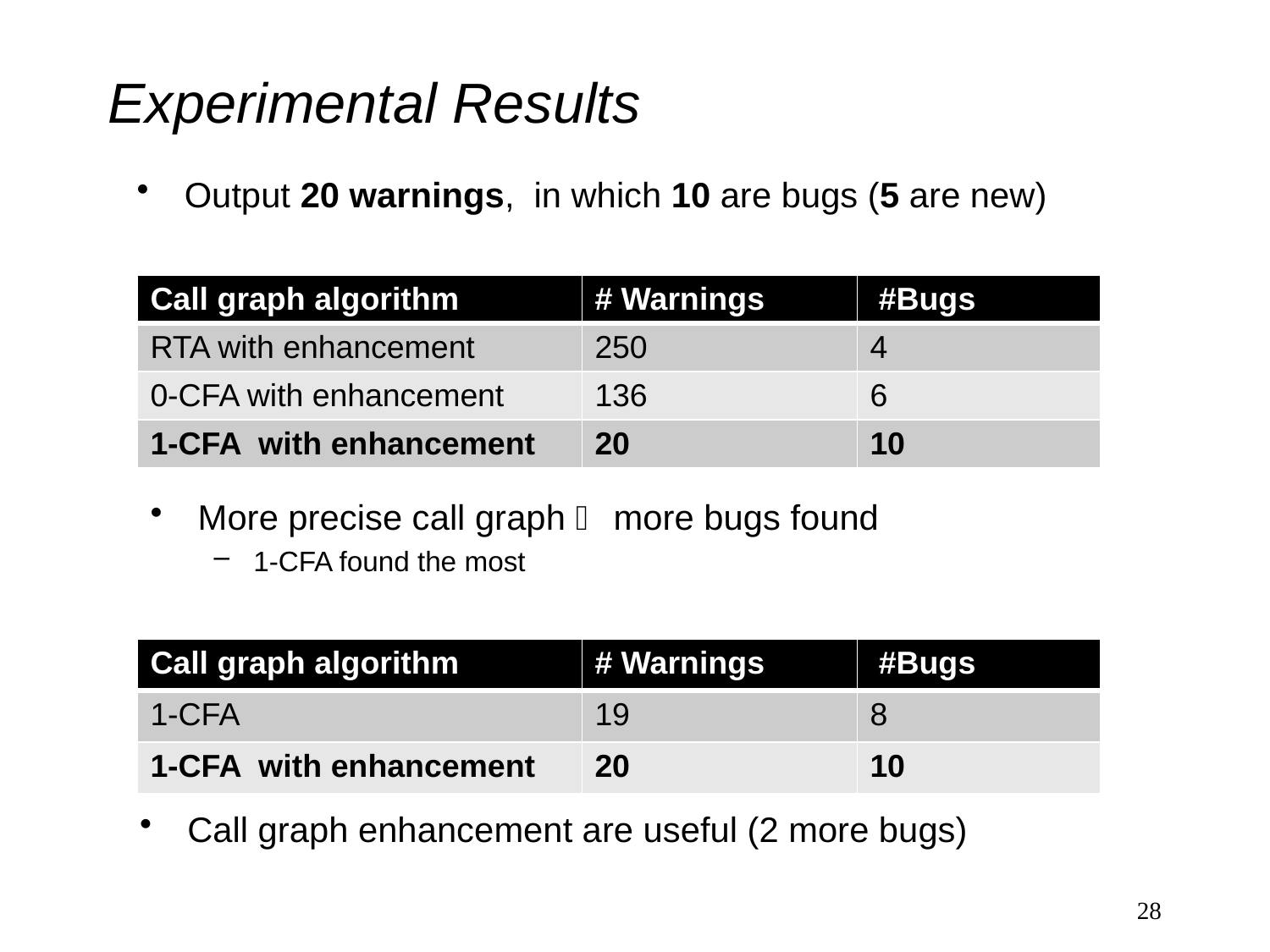

# Experimental Results

Output 20 warnings,  in which 10 are bugs (5 are new)
| Call graph algorithm | # Warnings | #Bugs |
| --- | --- | --- |
| RTA with enhancement | 250 | 4 |
| 0-CFA with enhancement | 136 | 6 |
| 1-CFA with enhancement | 20 | 10 |
More precise call graph ⇒ more bugs found
1-CFA found the most

| Call graph algorithm | # Warnings | #Bugs |
| --- | --- | --- |
| 1-CFA | 19 | 8 |
| 1-CFA with enhancement | 20 | 10 |

Call graph enhancement are useful (2 more bugs)
28